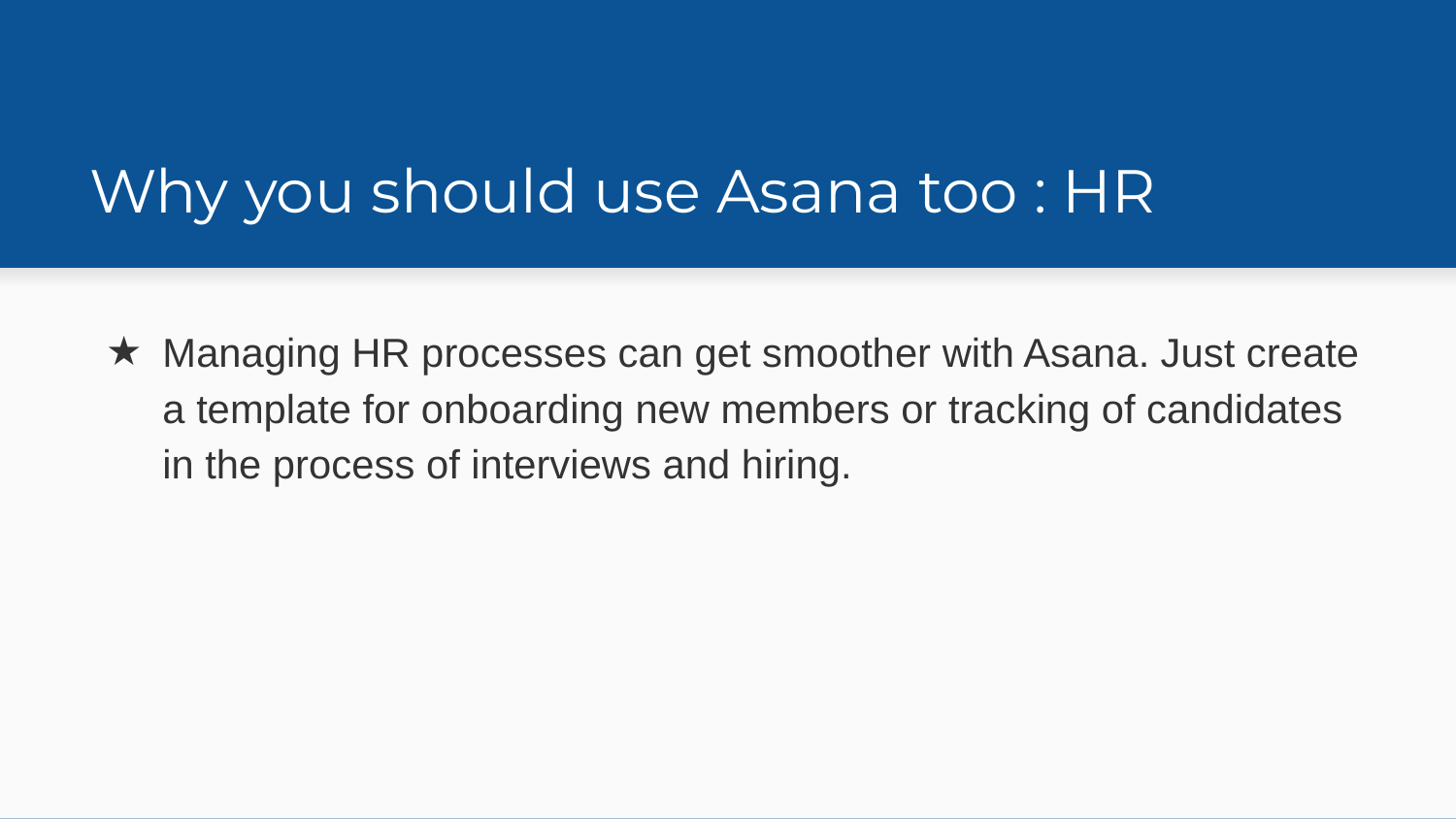

# Why you should use Asana too : HR
Managing HR processes can get smoother with Asana. Just create a template for onboarding new members or tracking of candidates in the process of interviews and hiring.